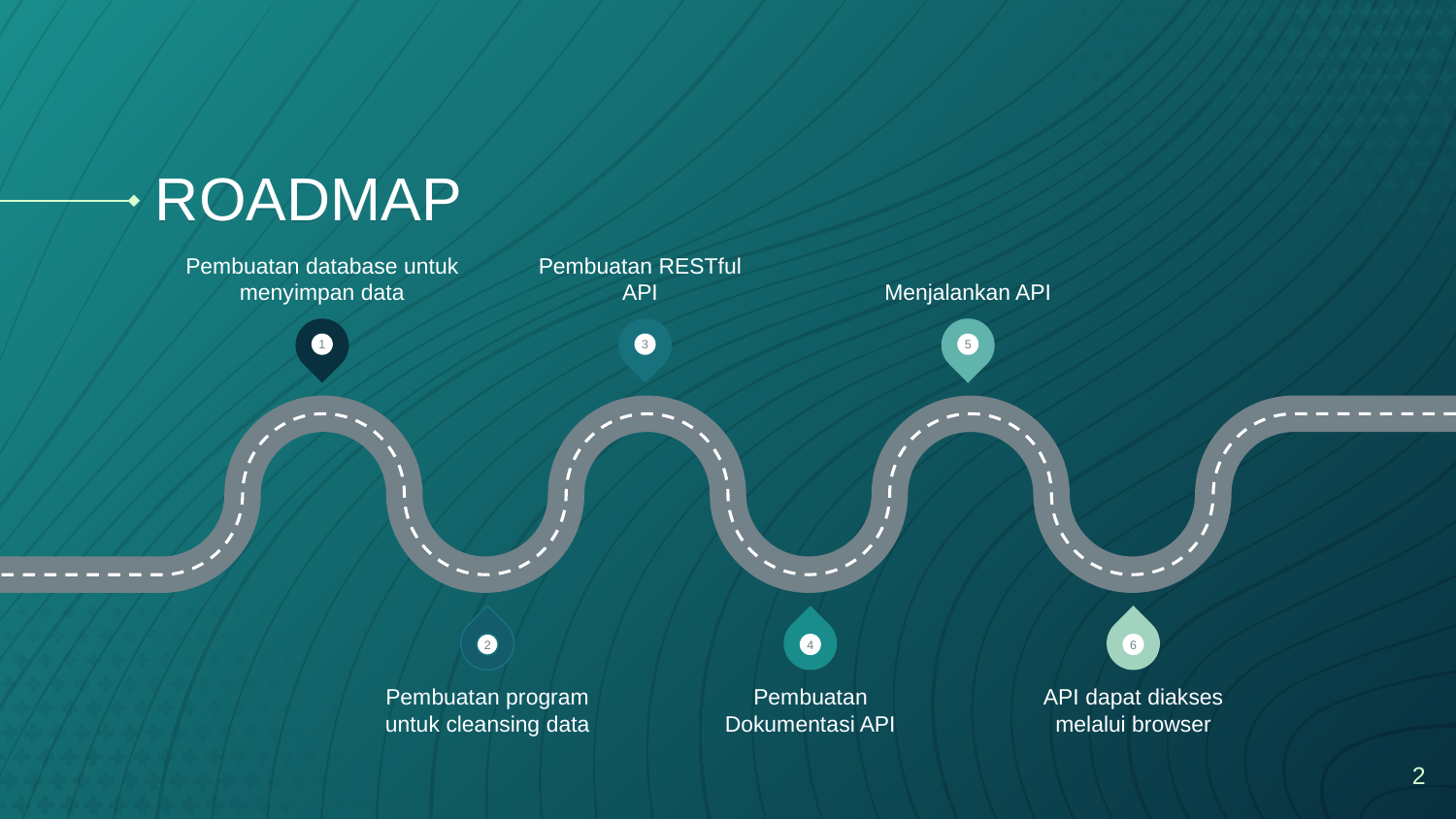

# ROADMAP
Pembuatan database untuk menyimpan data
Pembuatan RESTful API
Menjalankan API

1

3

5

2

4

6
Pembuatan program untuk cleansing data
Pembuatan Dokumentasi API
API dapat diakses melalui browser
2